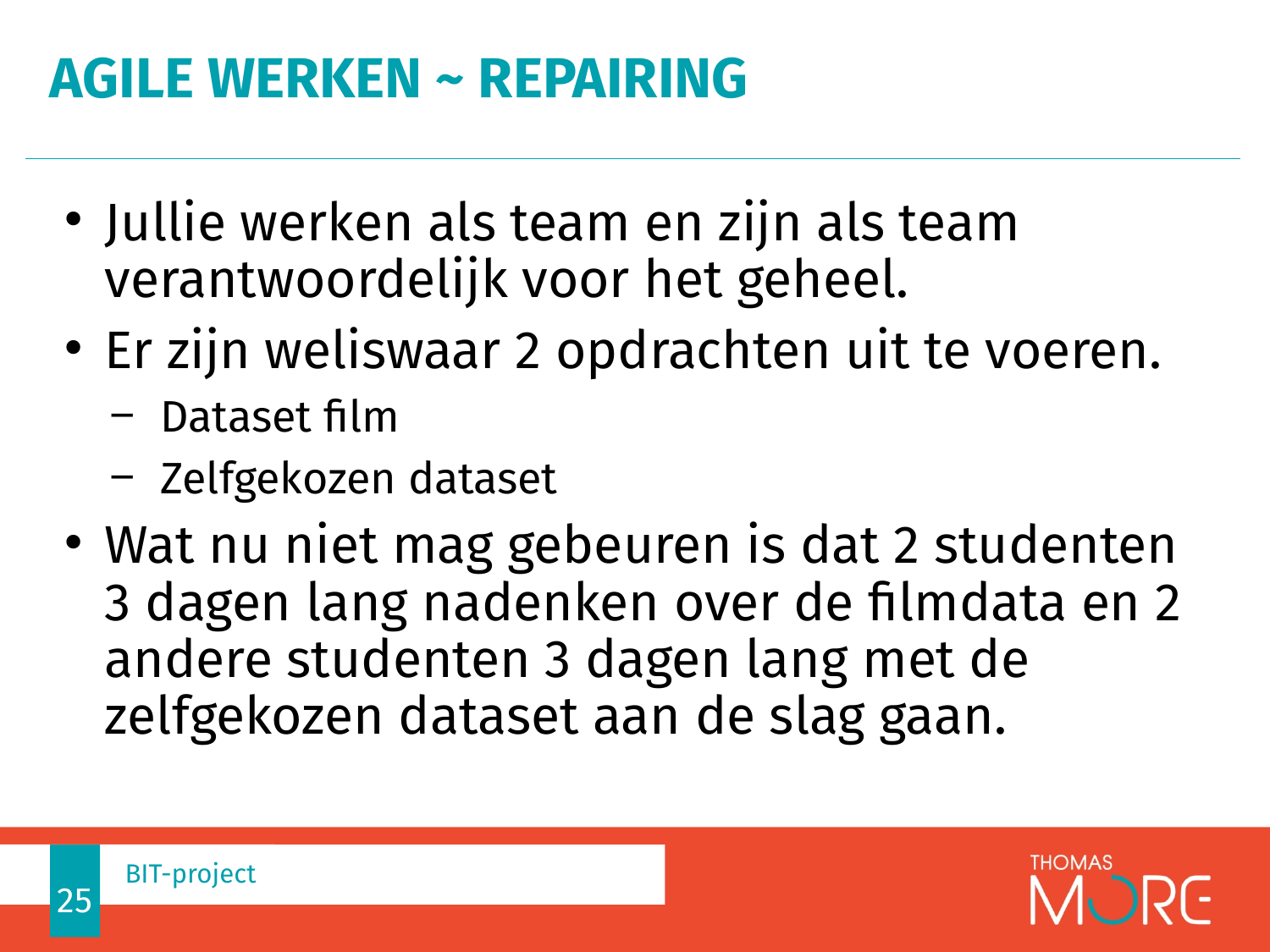

# AGILE werken ~ REPAIRING
Jullie werken als team en zijn als team verantwoordelijk voor het geheel.
Er zijn weliswaar 2 opdrachten uit te voeren.
Dataset film
Zelfgekozen dataset
Wat nu niet mag gebeuren is dat 2 studenten 3 dagen lang nadenken over de filmdata en 2 andere studenten 3 dagen lang met de zelfgekozen dataset aan de slag gaan.
25
BIT-project